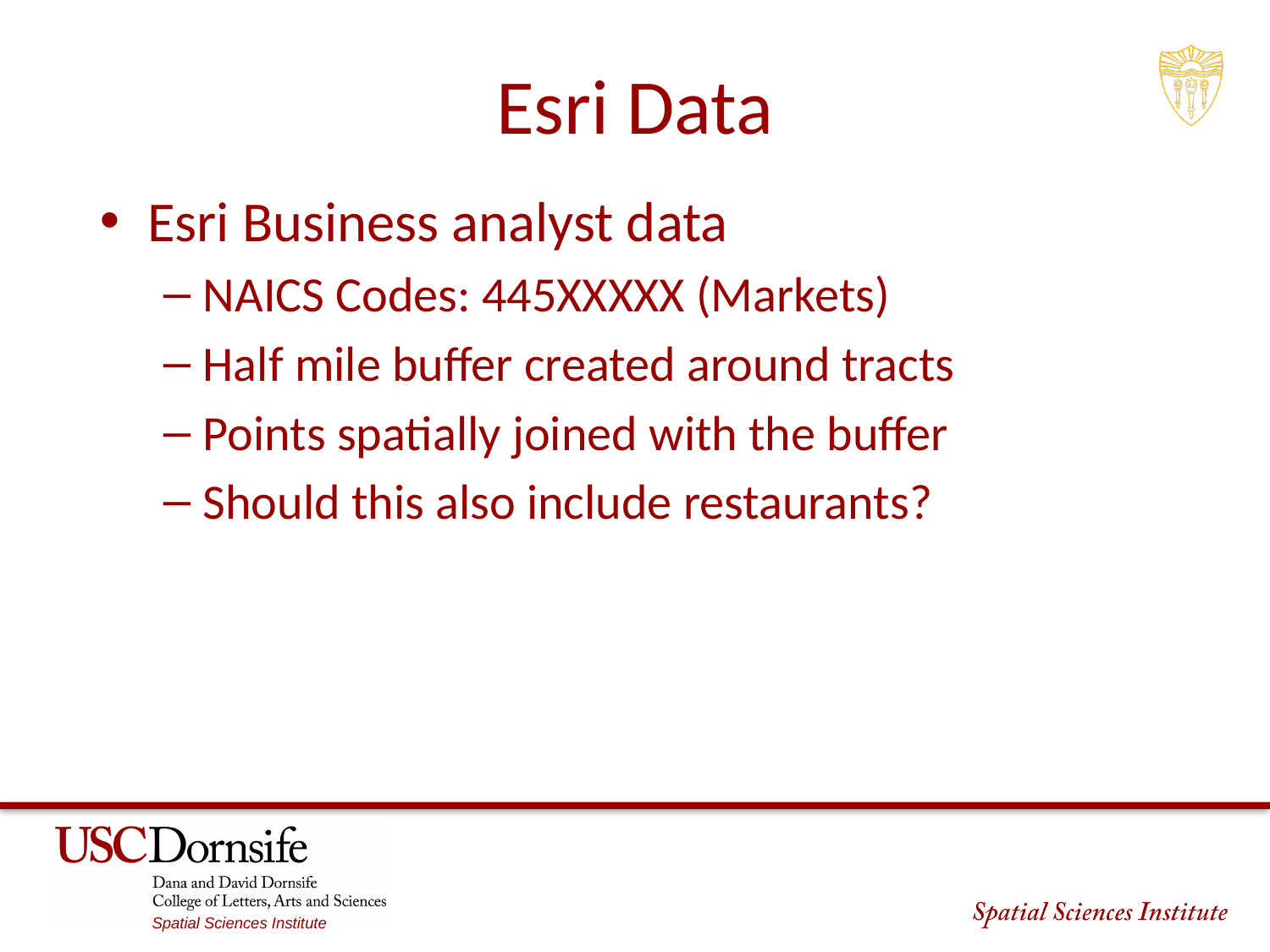

# Esri Data
Esri Business analyst data
NAICS Codes: 445XXXXX (Markets)
Half mile buffer created around tracts
Points spatially joined with the buffer
Should this also include restaurants?